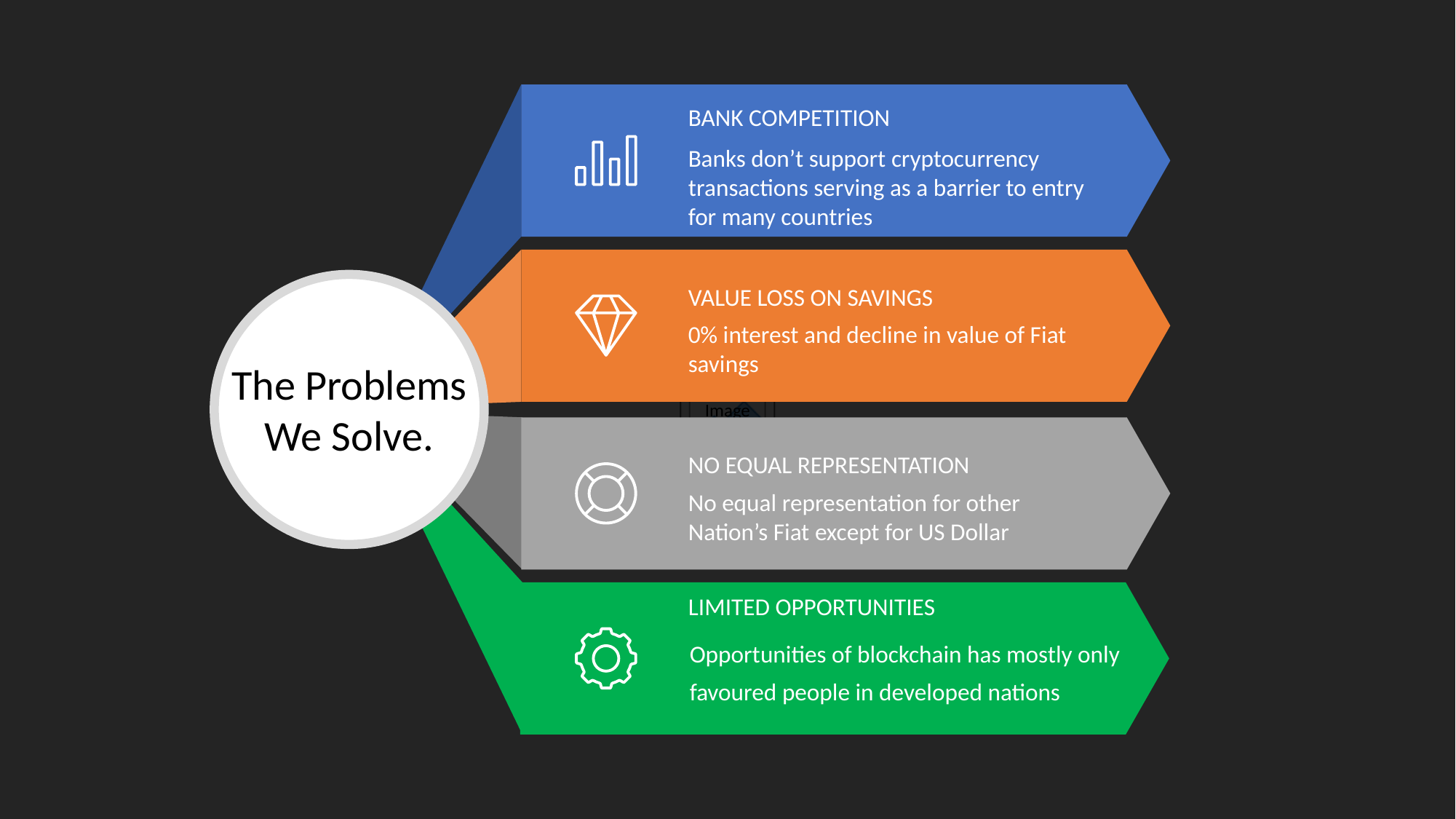

BANK COMPETITION
Banks don’t support cryptocurrency transactions serving as a barrier to entry for many countries

VALUE LOSS ON SAVINGS
0% interest and decline in value of Fiat savings

The Problems
We Solve.

NO EQUAL REPRESENTATION
No equal representation for other Nation’s Fiat except for US Dollar

LIMITED OPPORTUNITIES
Opportunities of blockchain has mostly only favoured people in developed nations